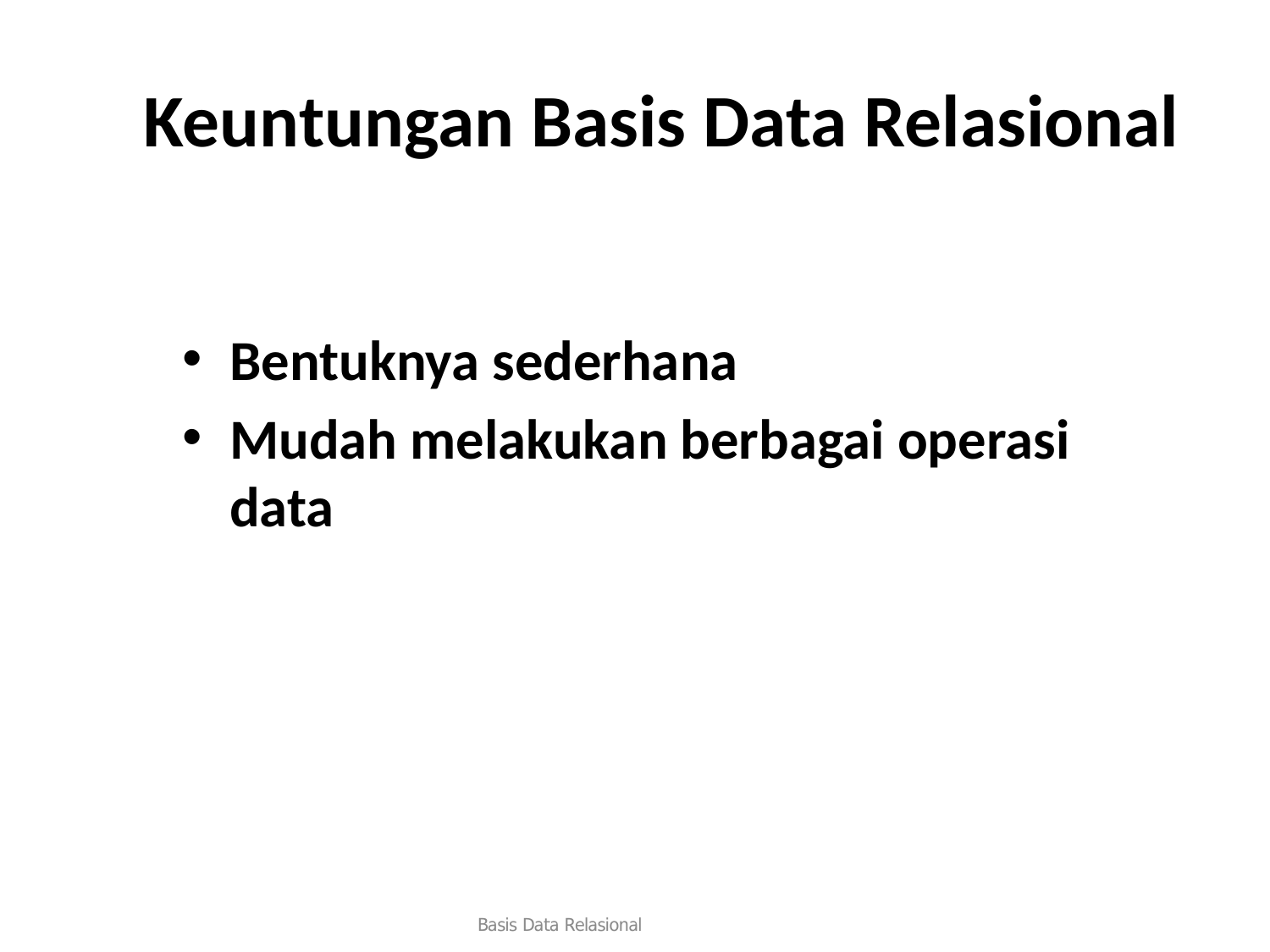

# Keuntungan Basis Data Relasional
Bentuknya sederhana
Mudah melakukan berbagai operasi data
Basis Data Relasional